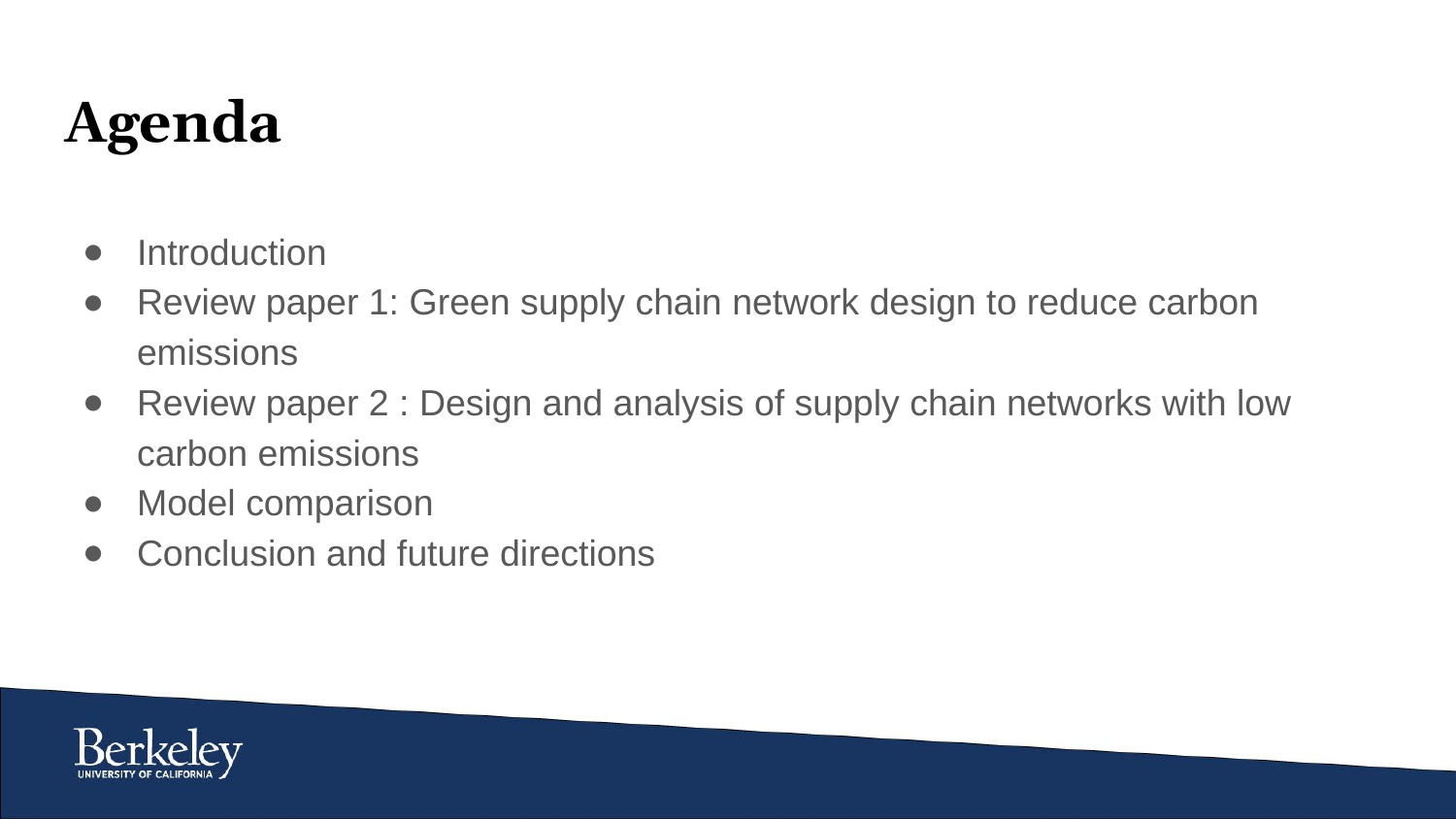

Agenda
Introduction
Review paper 1: Green supply chain network design to reduce carbon emissions
Review paper 2 : Design and analysis of supply chain networks with low carbon emissions
Model comparison
Conclusion and future directions